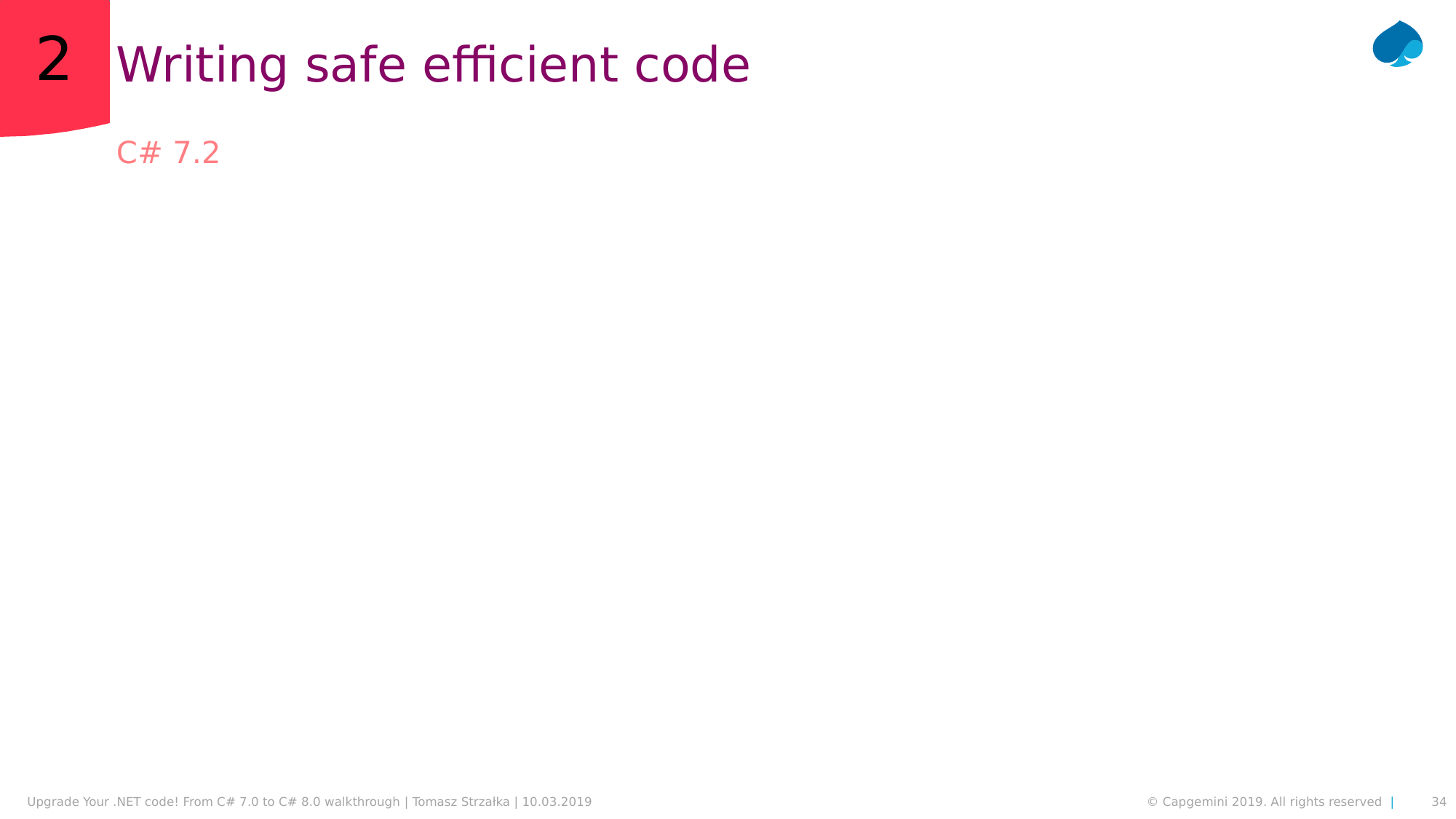

# Writing safe efficient code
2
C# 7.2